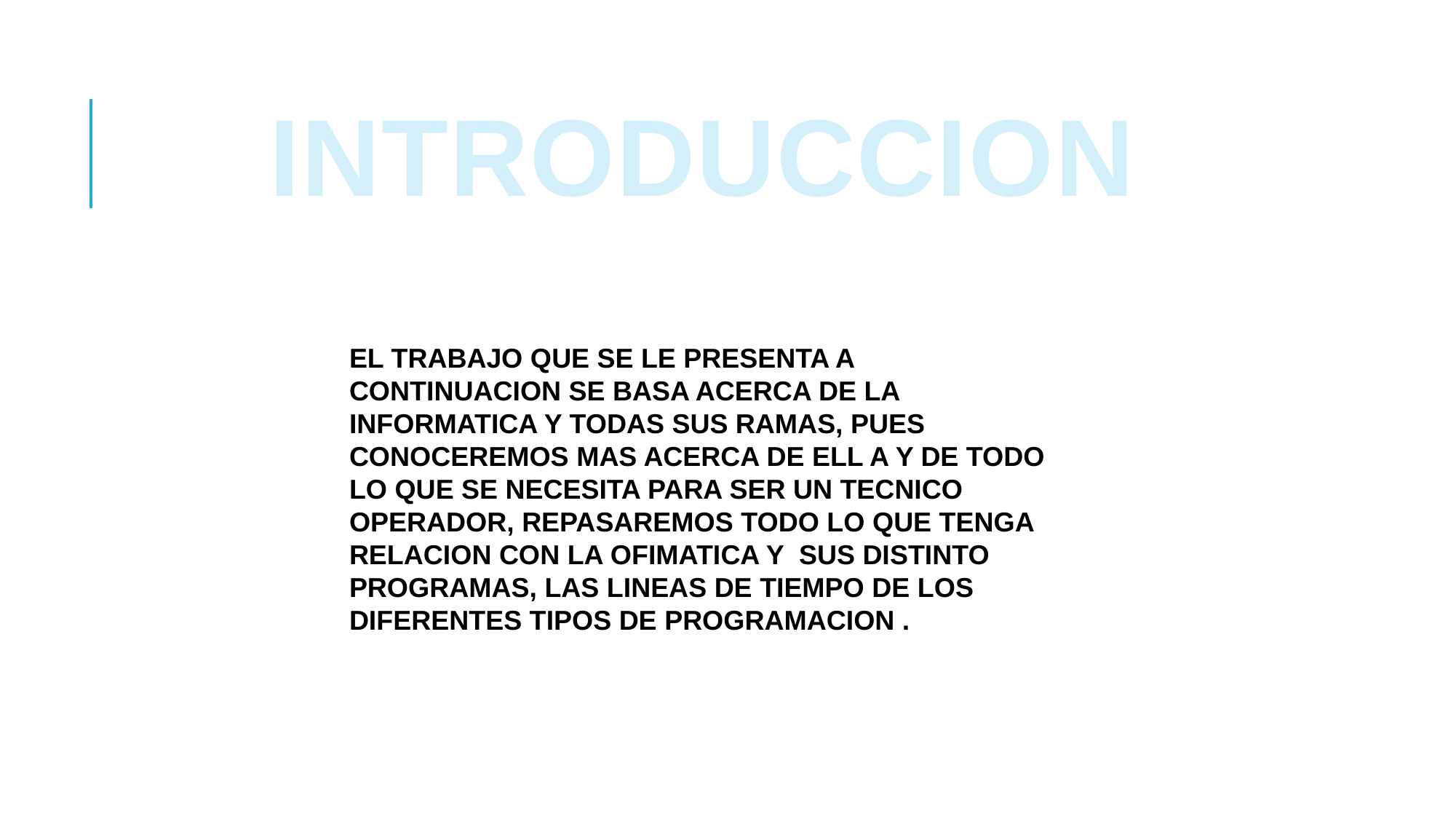

# INTRODUCCION
EL TRABAJO QUE SE LE PRESENTA A CONTINUACION SE BASA ACERCA DE LA INFORMATICA Y TODAS SUS RAMAS, PUES CONOCEREMOS MAS ACERCA DE ELL A Y DE TODO LO QUE SE NECESITA PARA SER UN TECNICO OPERADOR, REPASAREMOS TODO LO QUE TENGA RELACION CON LA OFIMATICA Y  SUS DISTINTO PROGRAMAS, LAS LINEAS DE TIEMPO DE LOS DIFERENTES TIPOS DE PROGRAMACION .